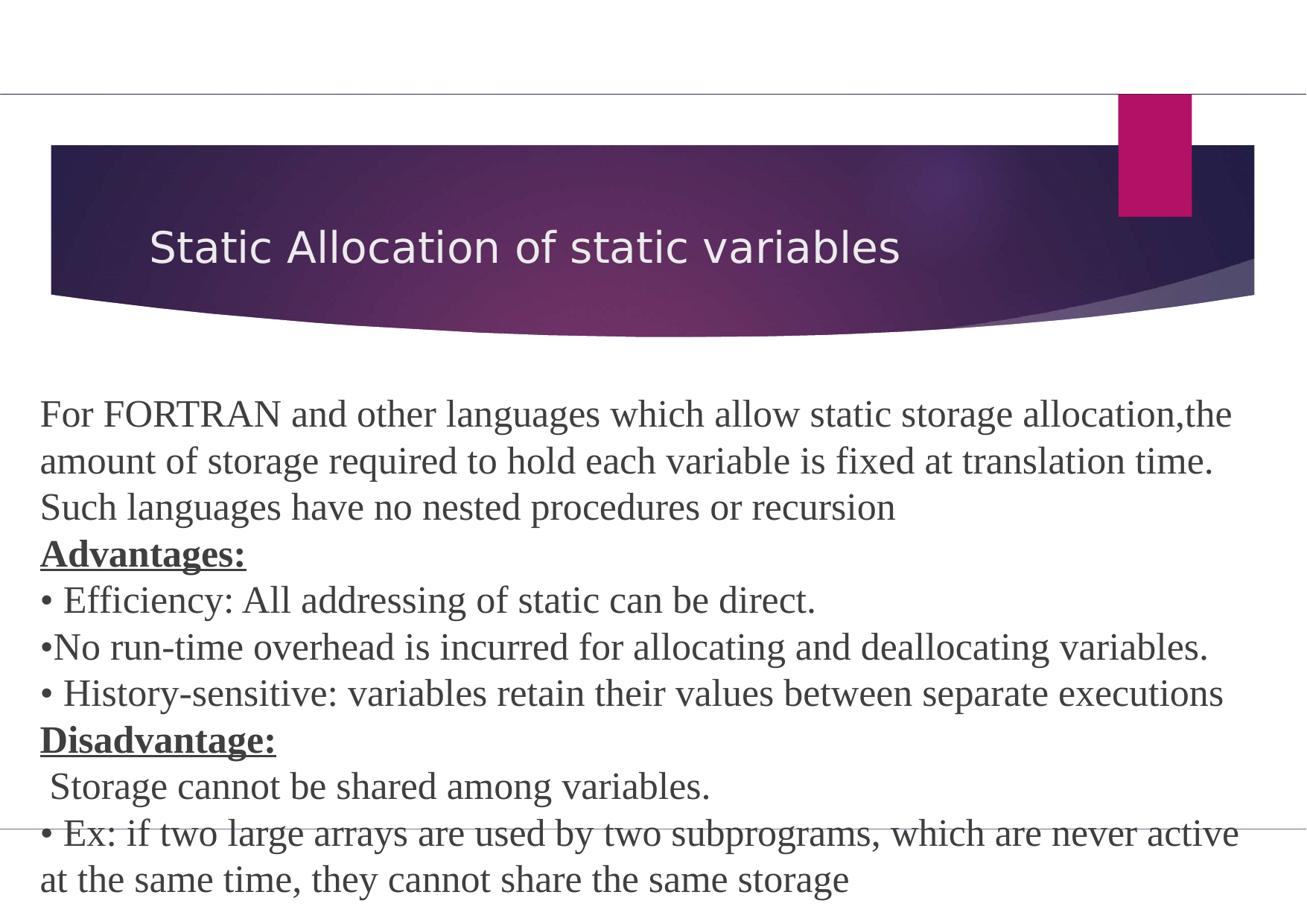

# Static Allocation of static variables

For FORTRAN and other languages which allow static storage allocation,the amount of storage required to hold each variable is fixed at translation time. Such languages have no nested procedures or recursion
Advantages:
• Efficiency: All addressing of static can be direct.
•No run-time overhead is incurred for allocating and deallocating variables.
• History-sensitive: variables retain their values between separate executions Disadvantage:
 Storage cannot be shared among variables.
• Ex: if two large arrays are used by two subprograms, which are never active at the same time, they cannot share the same storage